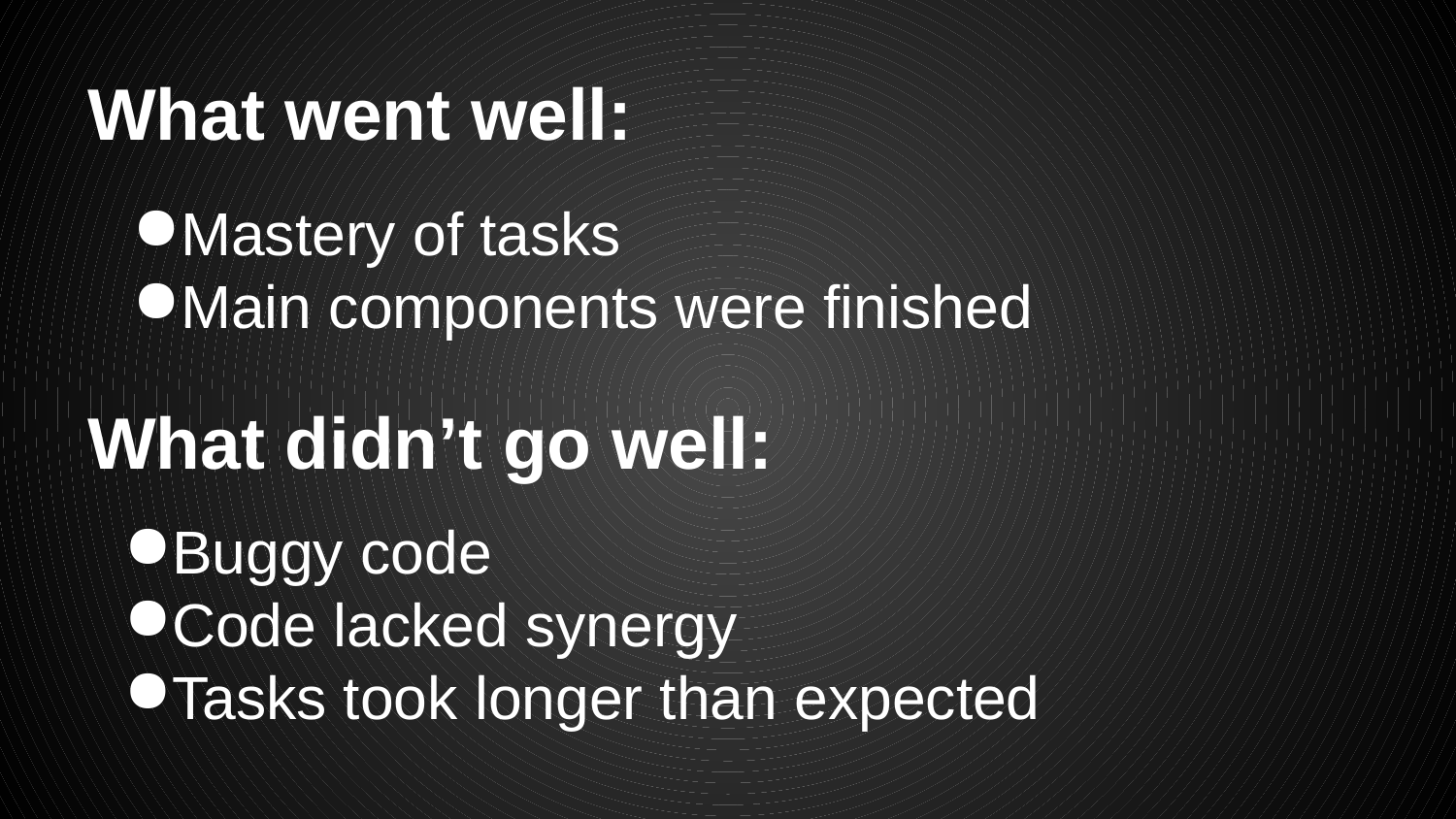

# What went well:
Mastery of tasks
Main components were finished
What didn’t go well:
Buggy code
Code lacked synergy
Tasks took longer than expected